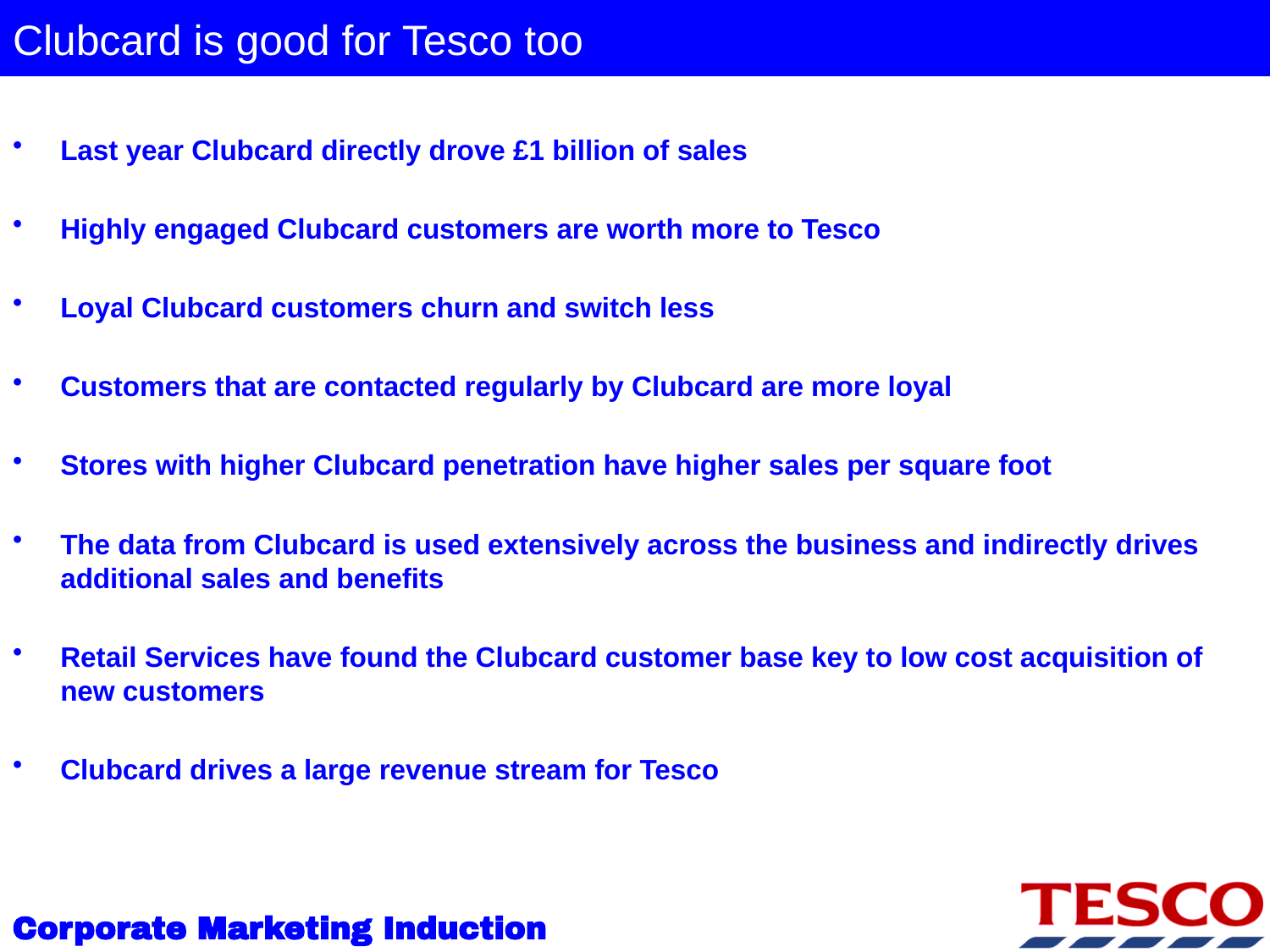

# Clubcard is good for Tesco too

Last year Clubcard directly drove £1 billion of sales

Highly engaged Clubcard customers are worth more to Tesco

Loyal Clubcard customers churn and switch less

Customers that are contacted regularly by Clubcard are more loyal

Stores with higher Clubcard penetration have higher sales per square foot

The data from Clubcard is used extensively across the business and indirectly drives additional sales and benefits

Retail Services have found the Clubcard customer base key to low cost acquisition of new customers

Clubcard drives a large revenue stream for Tesco